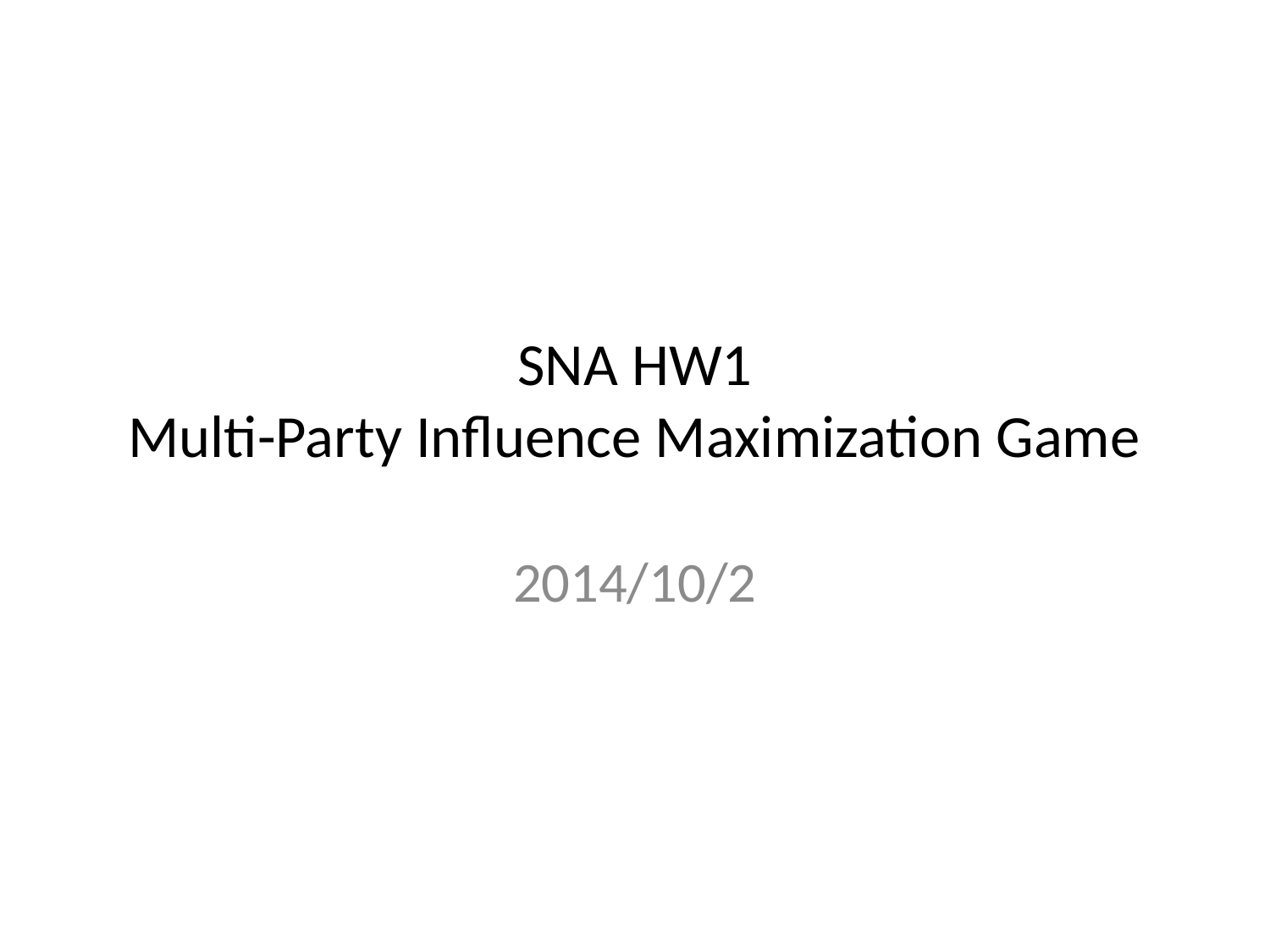

# SNA HW1 Multi-Party Influence Maximization Game
2014/10/2